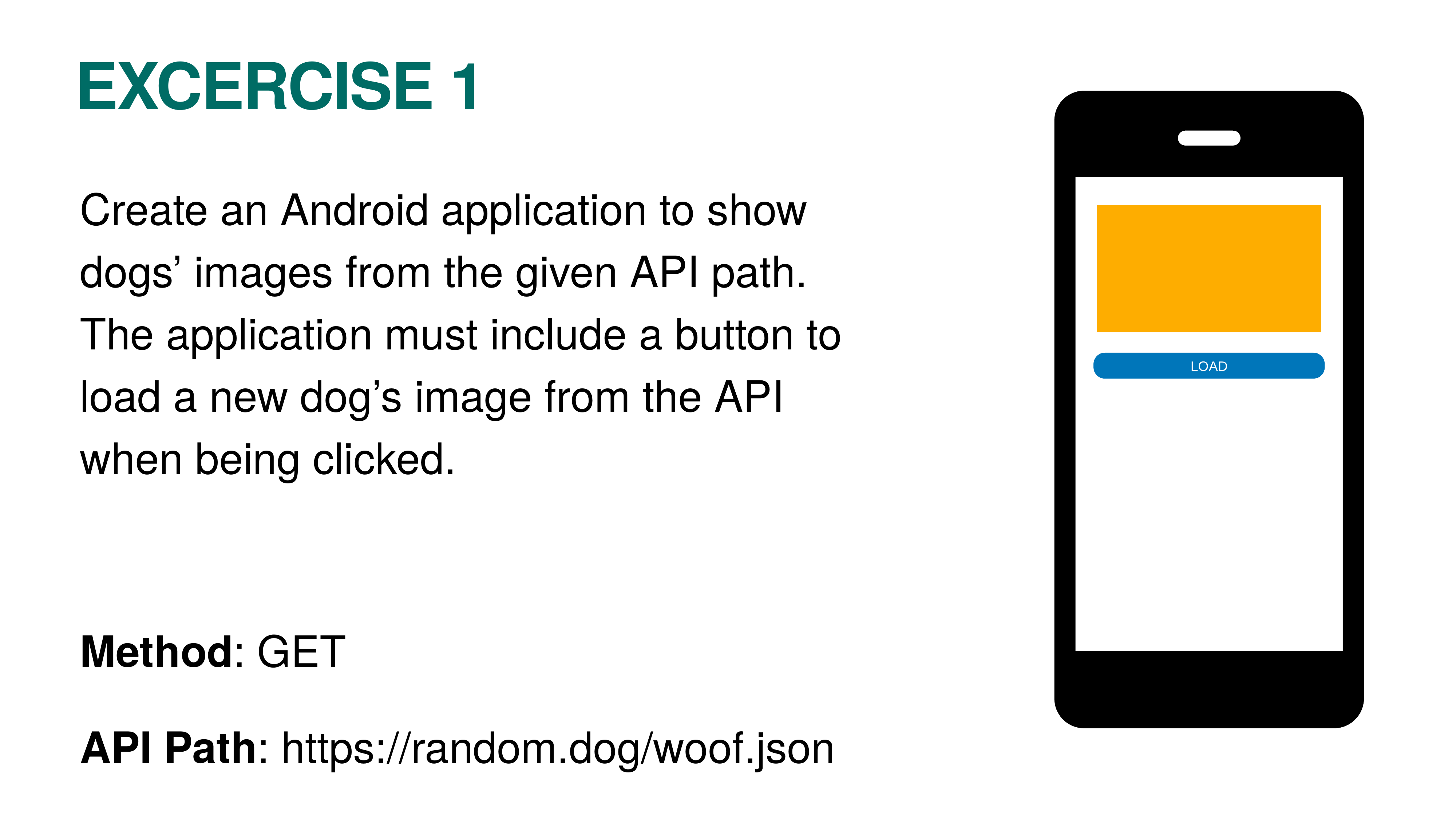

# EXCERCISE 1

Create an Android application to show dogs’ images from the given API path. The application must include a button to load a new dog’s image from the API when being clicked.

Method: GET
API Path: https://random.dog/woof.json

LOAD